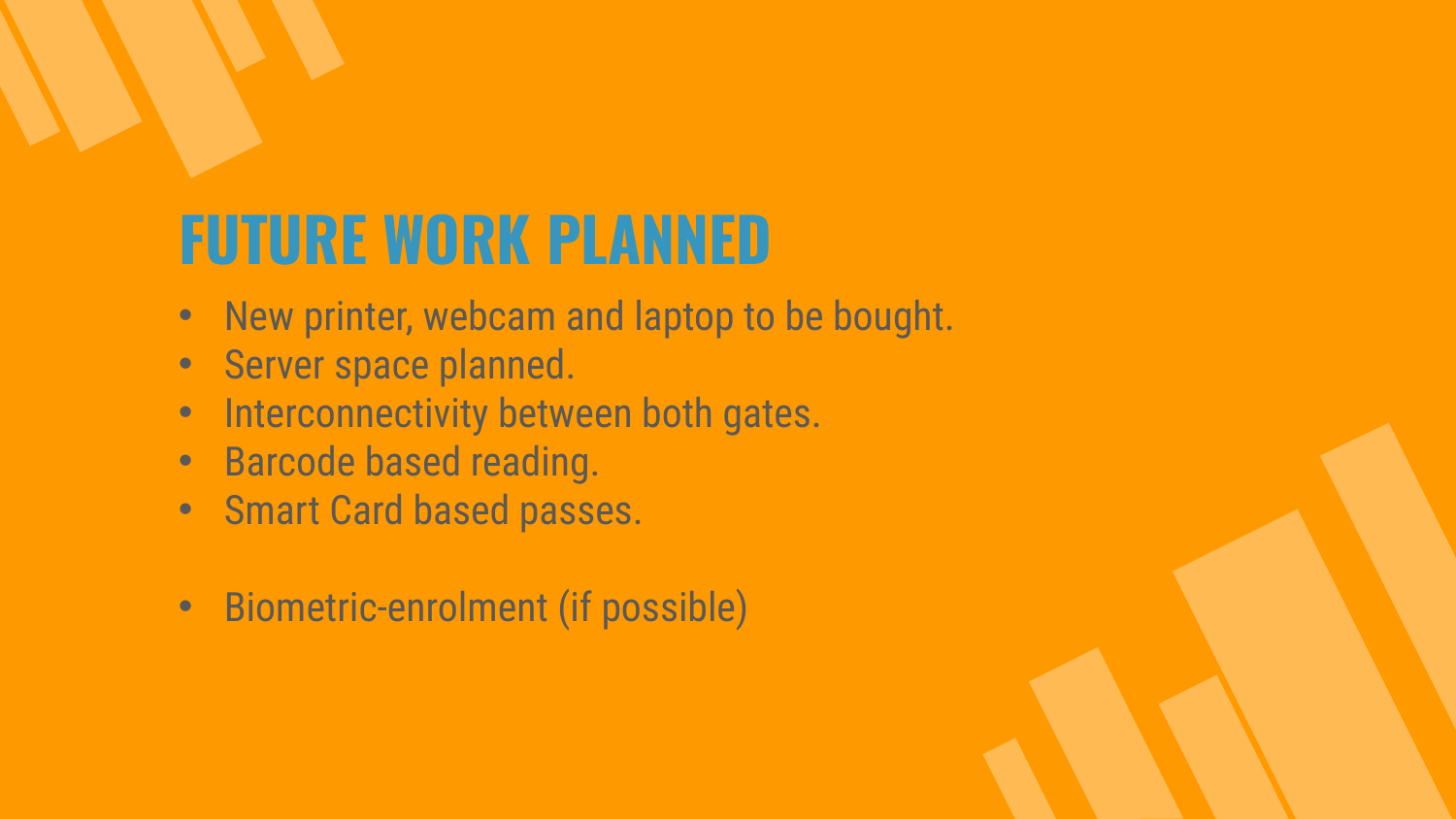

FUTURE WORK PLANNED
New printer, webcam and laptop to be bought.
Server space planned.
Interconnectivity between both gates.
Barcode based reading.
Smart Card based passes.

Biometric-enrolment (if possible)